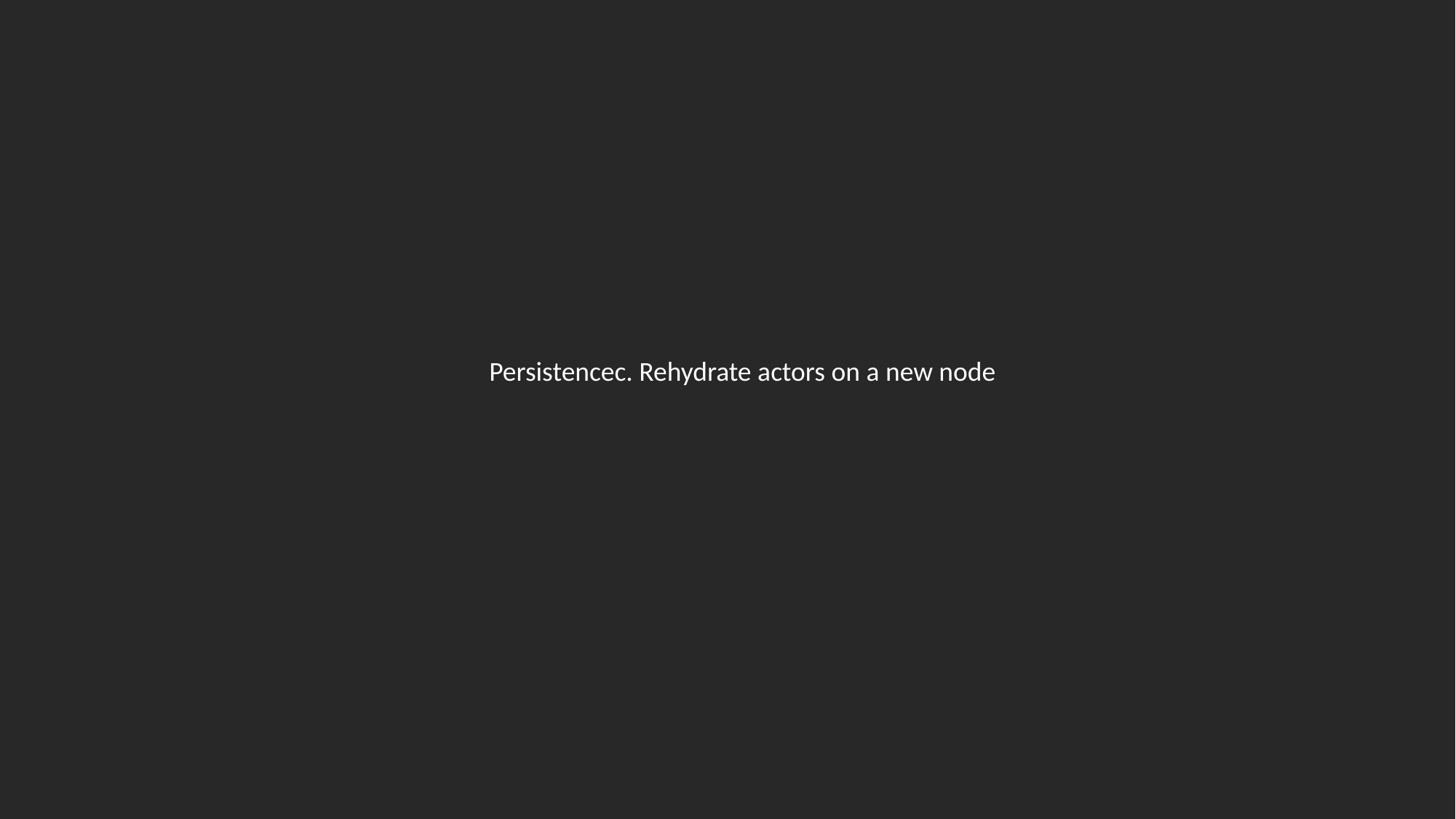

Persistencec. Rehydrate actors on a new node